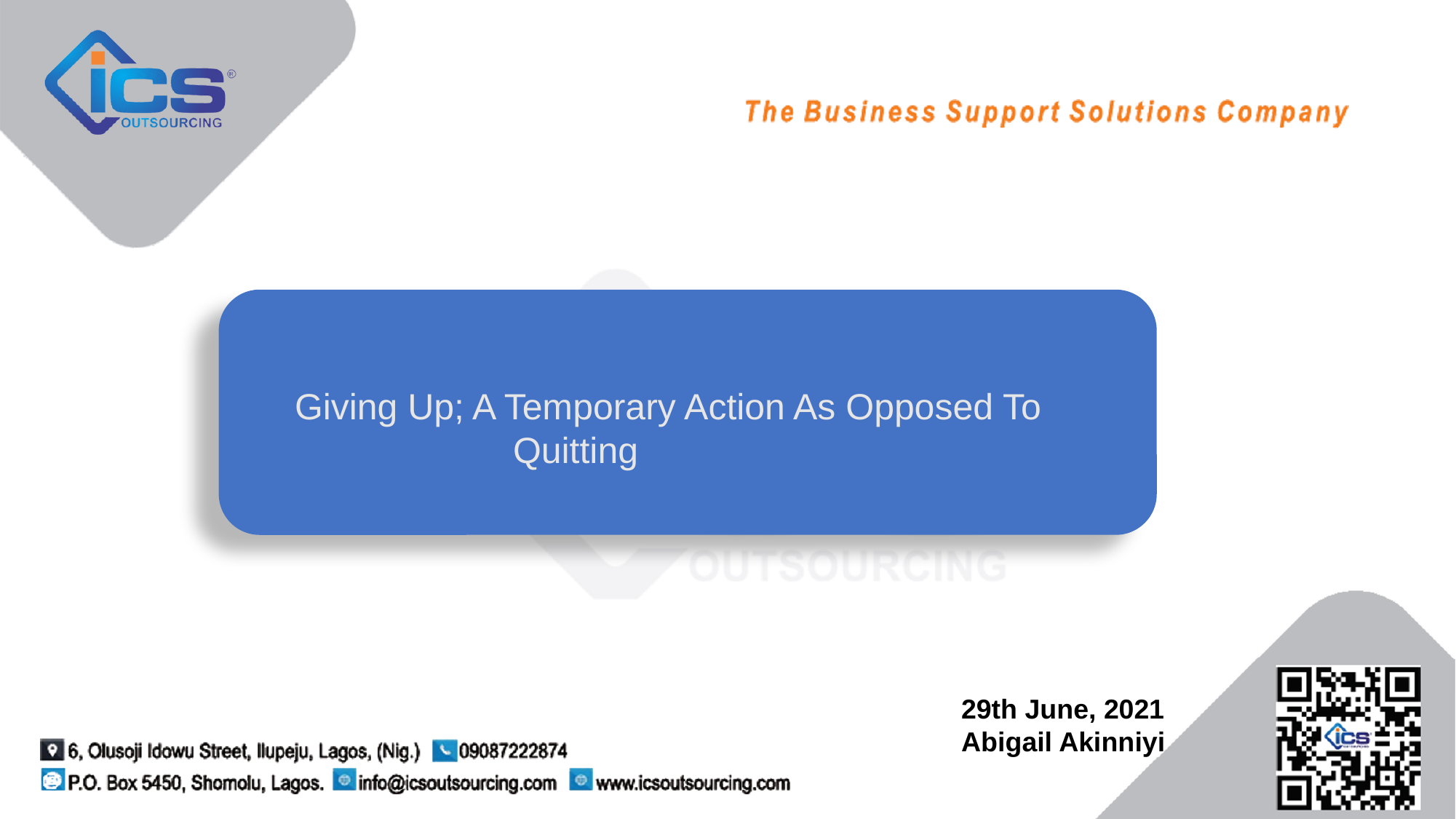

Giving Up; A Temporary Action As Opposed To     			Quitting

29th June, 2021
Abigail Akinniyi